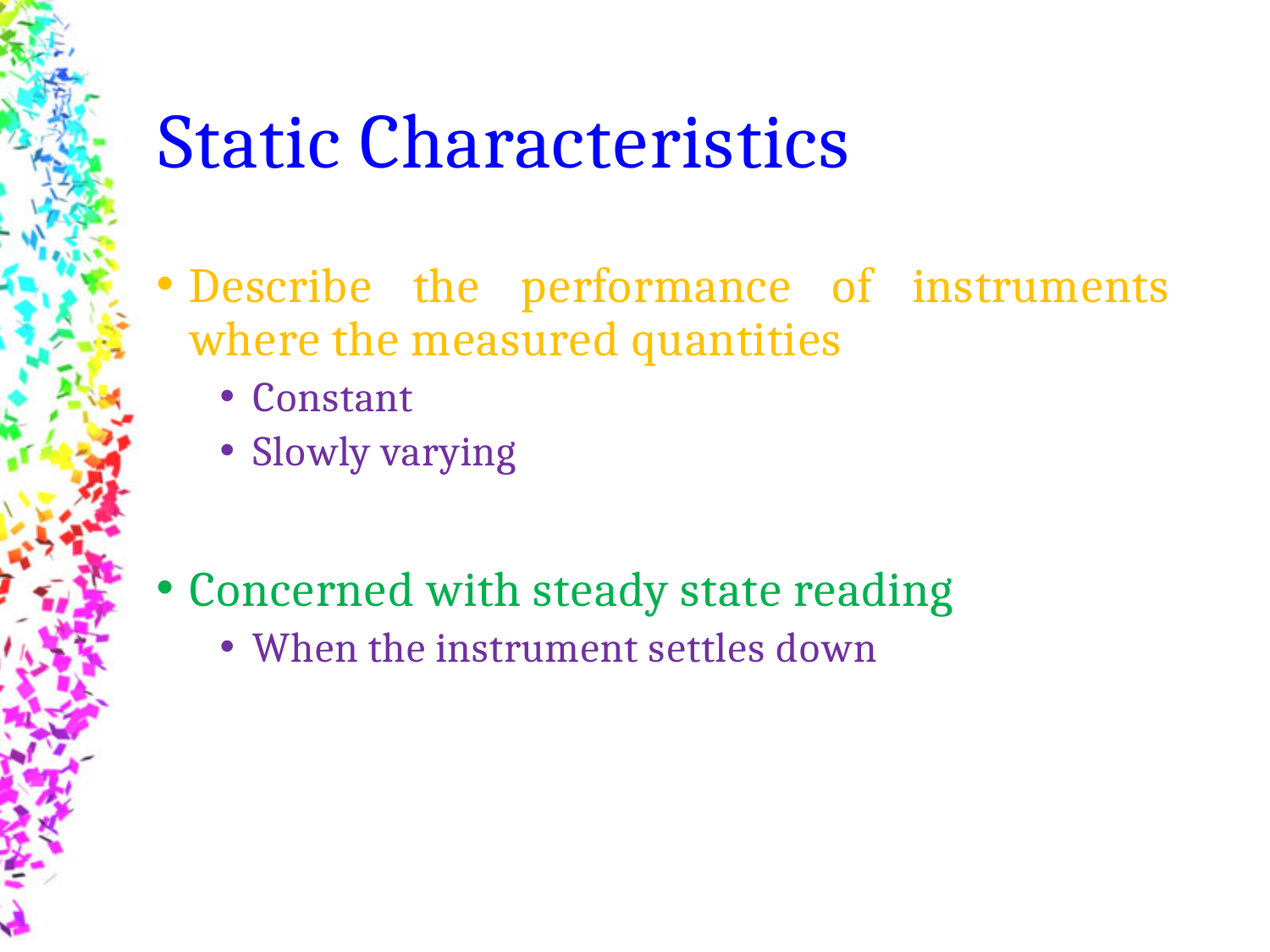

# Static Characteristics
Describe the performance of instruments where the measured quantities
Constant
Slowly varying

Concerned with steady state reading
When the instrument settles down